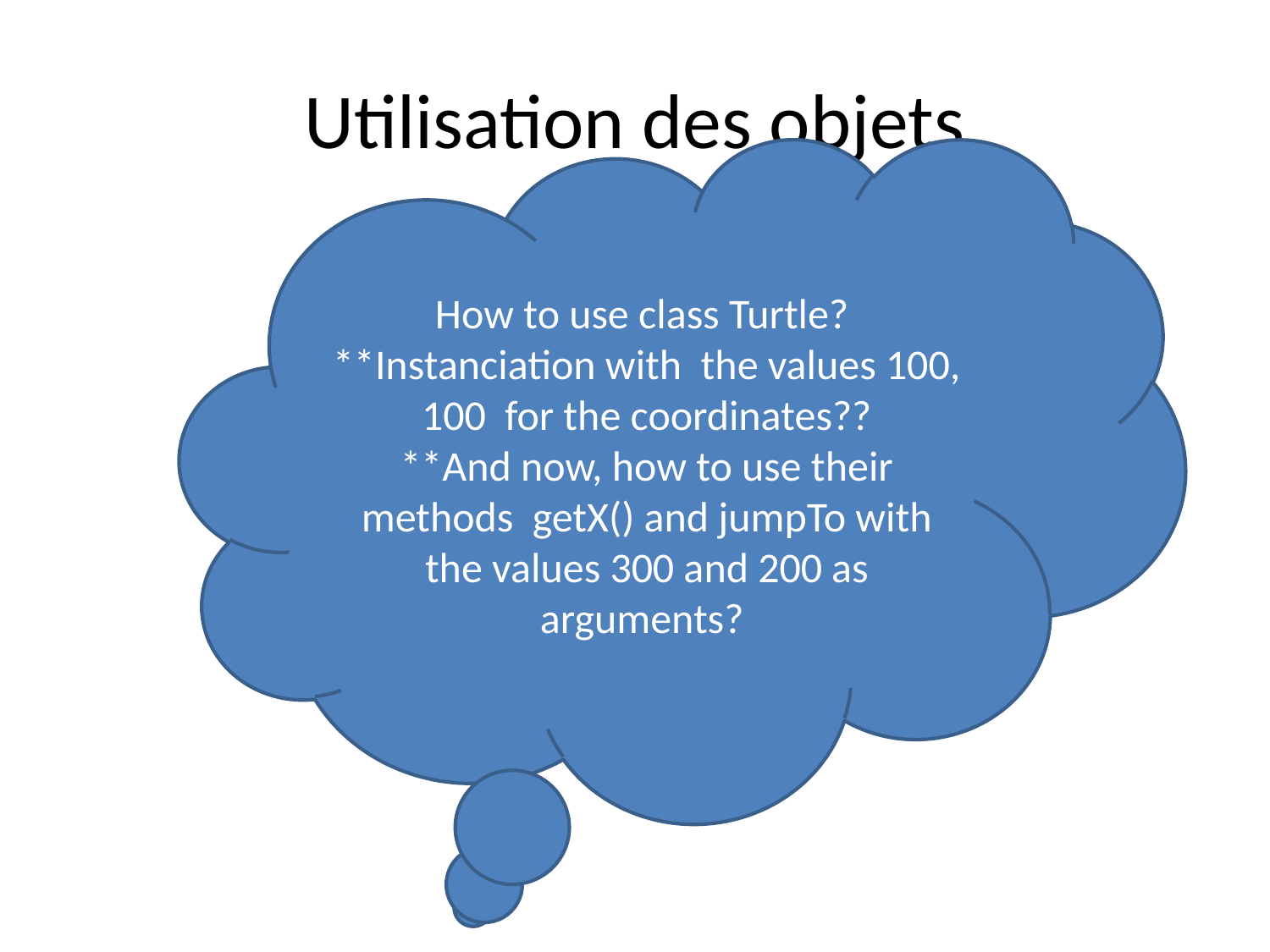

# Utilisation des objets
How to use class Turtle?
**Instanciation with  the values 100, 100  for the coordinates??
**And now, how to use their methods  getX() and jumpTo with the values 300 and 200 as arguments?